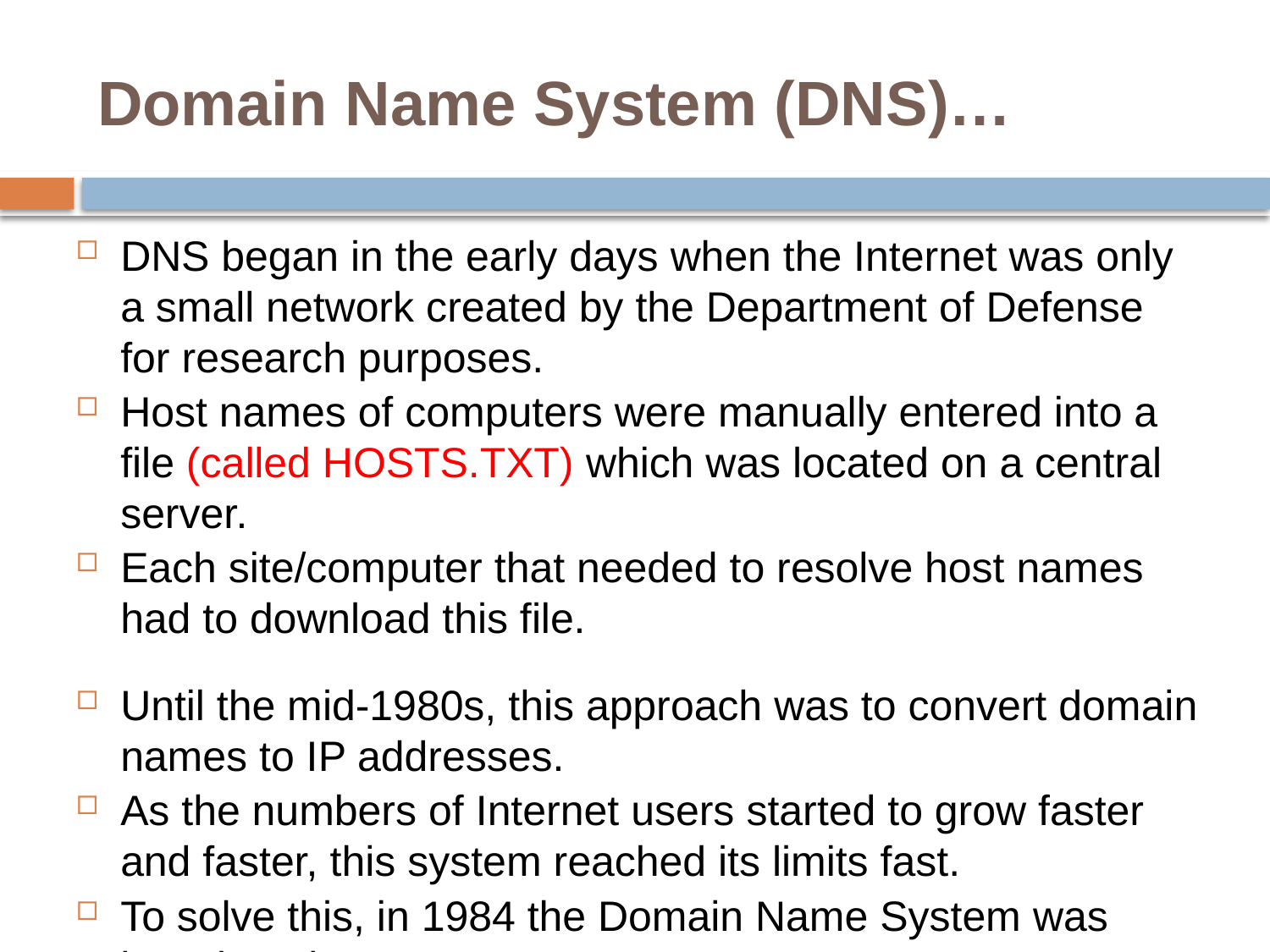

# Domain Name System (DNS)…
DNS began in the early days when the Internet was only a small network created by the Department of Defense for research purposes.
Host names of computers were manually entered into a file (called HOSTS.TXT) which was located on a central server.
Each site/computer that needed to resolve host names had to download this file.

Until the mid-1980s, this approach was to convert domain names to IP addresses.
As the numbers of Internet users started to grow faster and faster, this system reached its limits fast.
To solve this, in 1984 the Domain Name System was introduced.